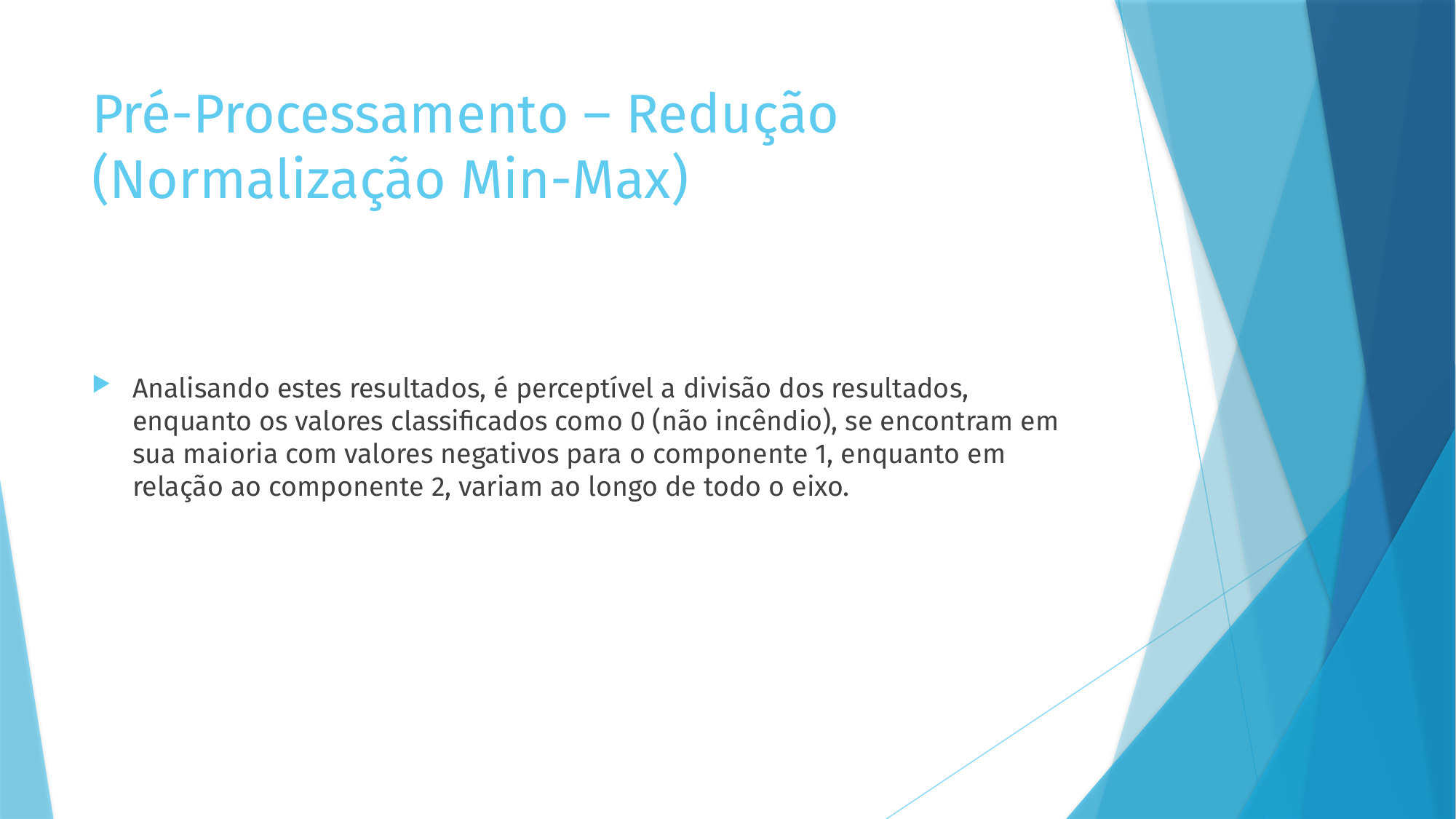

# Pré-Processamento – Redução (Normalização Min-Max)

Analisando estes resultados, é perceptível a divisão dos resultados, enquanto os valores classificados como 0 (não incêndio), se encontram em sua maioria com valores negativos para o componente 1, enquanto em relação ao componente 2, variam ao longo de todo o eixo.